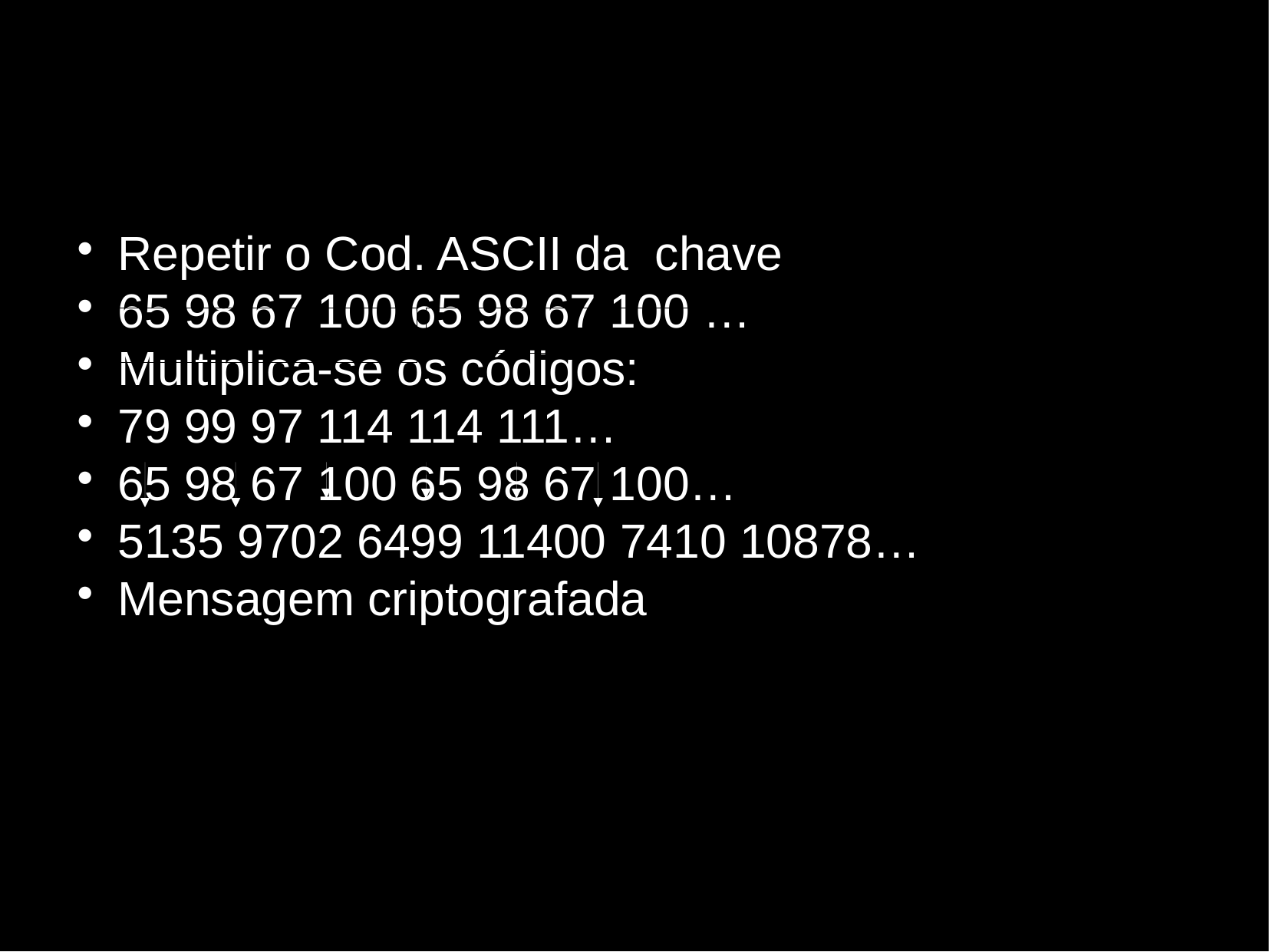

Repetir o Cod. ASCII da  chave
65 98 67 100 65 98 67 100 …
Multiplica-se os códigos:
79 99 97 114 114 111…
65 98 67 100 65 98 67 100…
5135 9702 6499 11400 7410 10878…
Mensagem criptografada